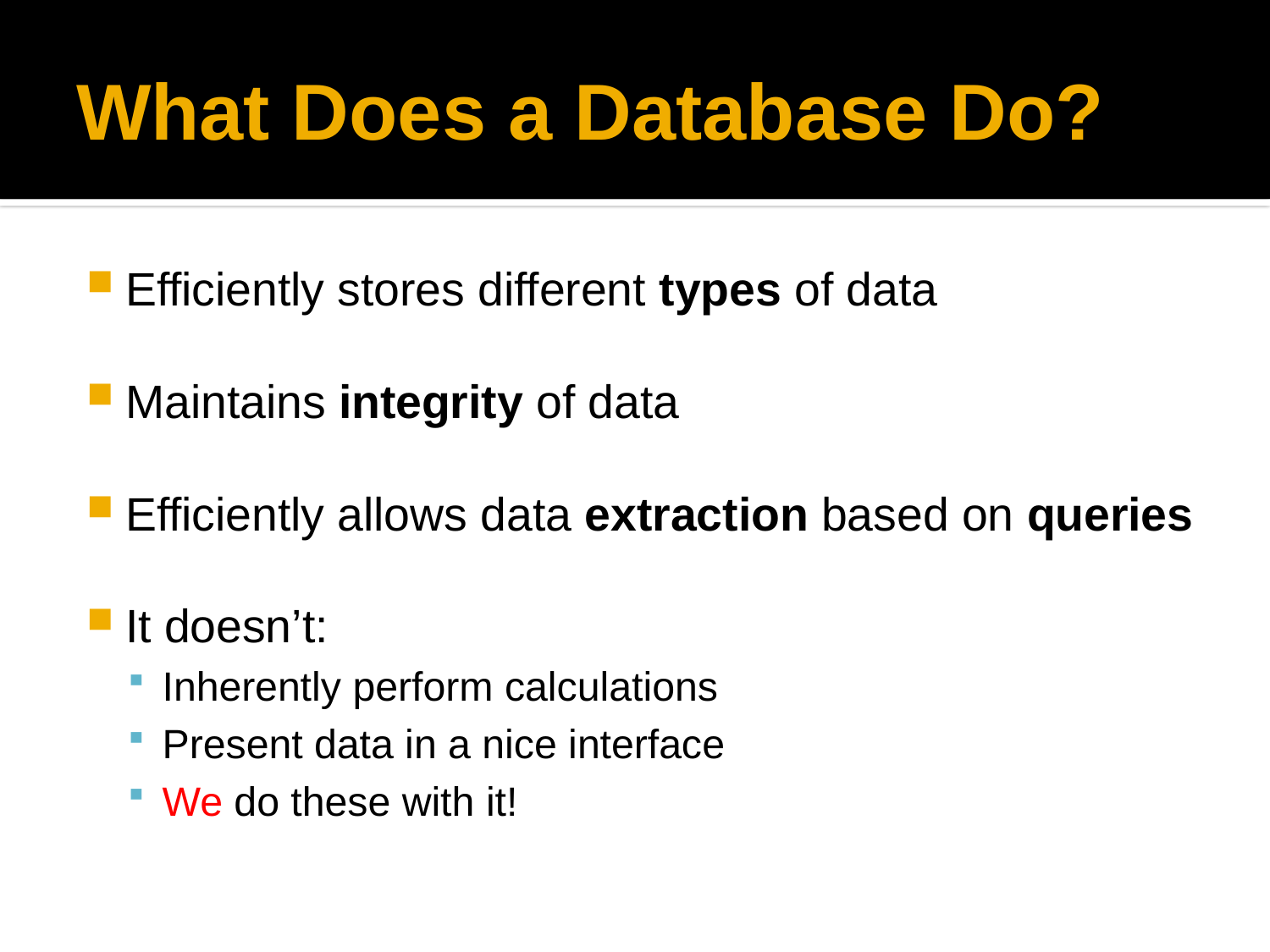

# What Does a Database Do?
Efficiently stores different types of data

Maintains integrity of data

Efficiently allows data extraction based on queries

It doesn’t:
Inherently perform calculations
Present data in a nice interface
We do these with it!